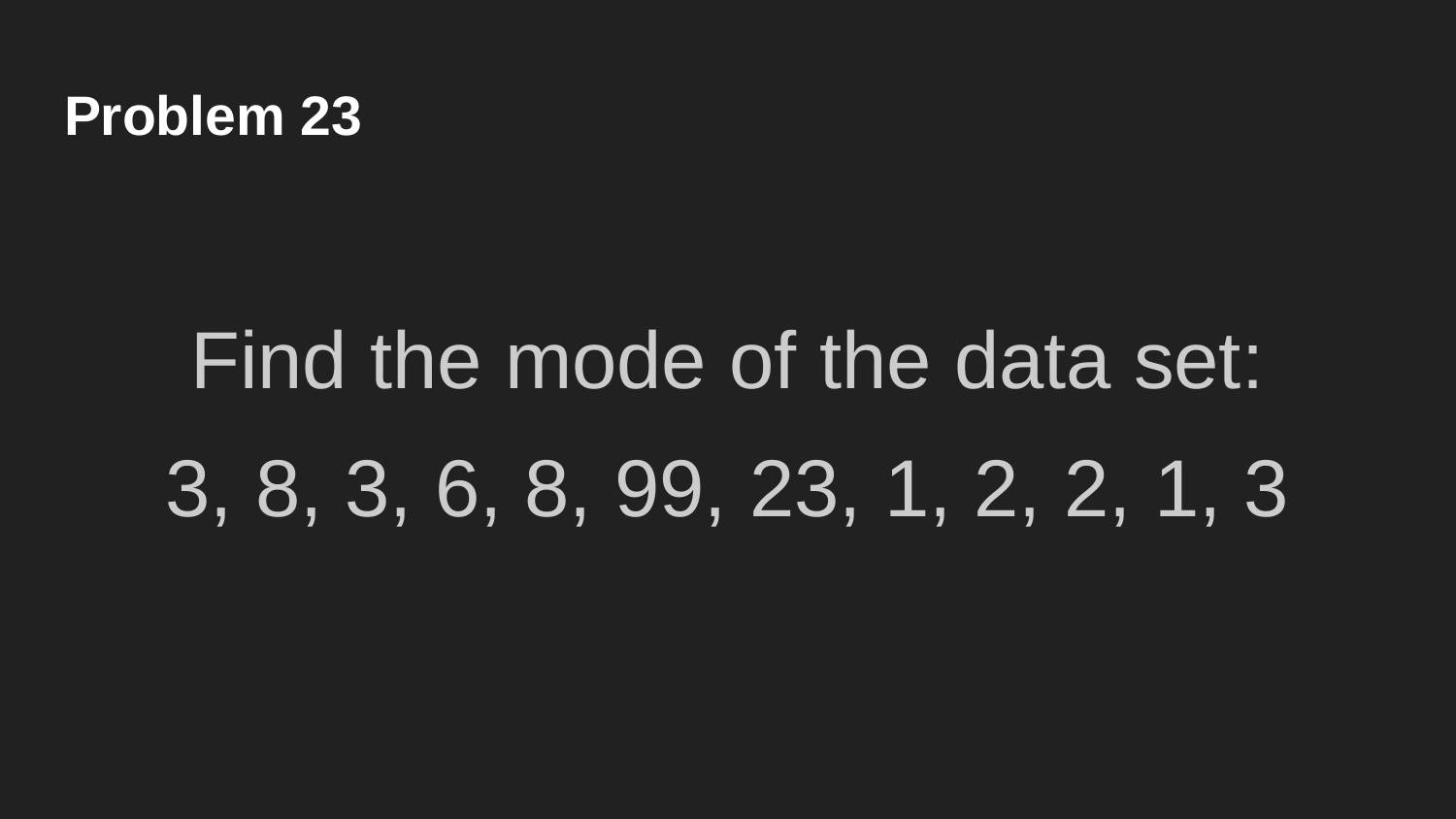

# Problem 23
Find the mode of the data set:
3, 8, 3, 6, 8, 99, 23, 1, 2, 2, 1, 3